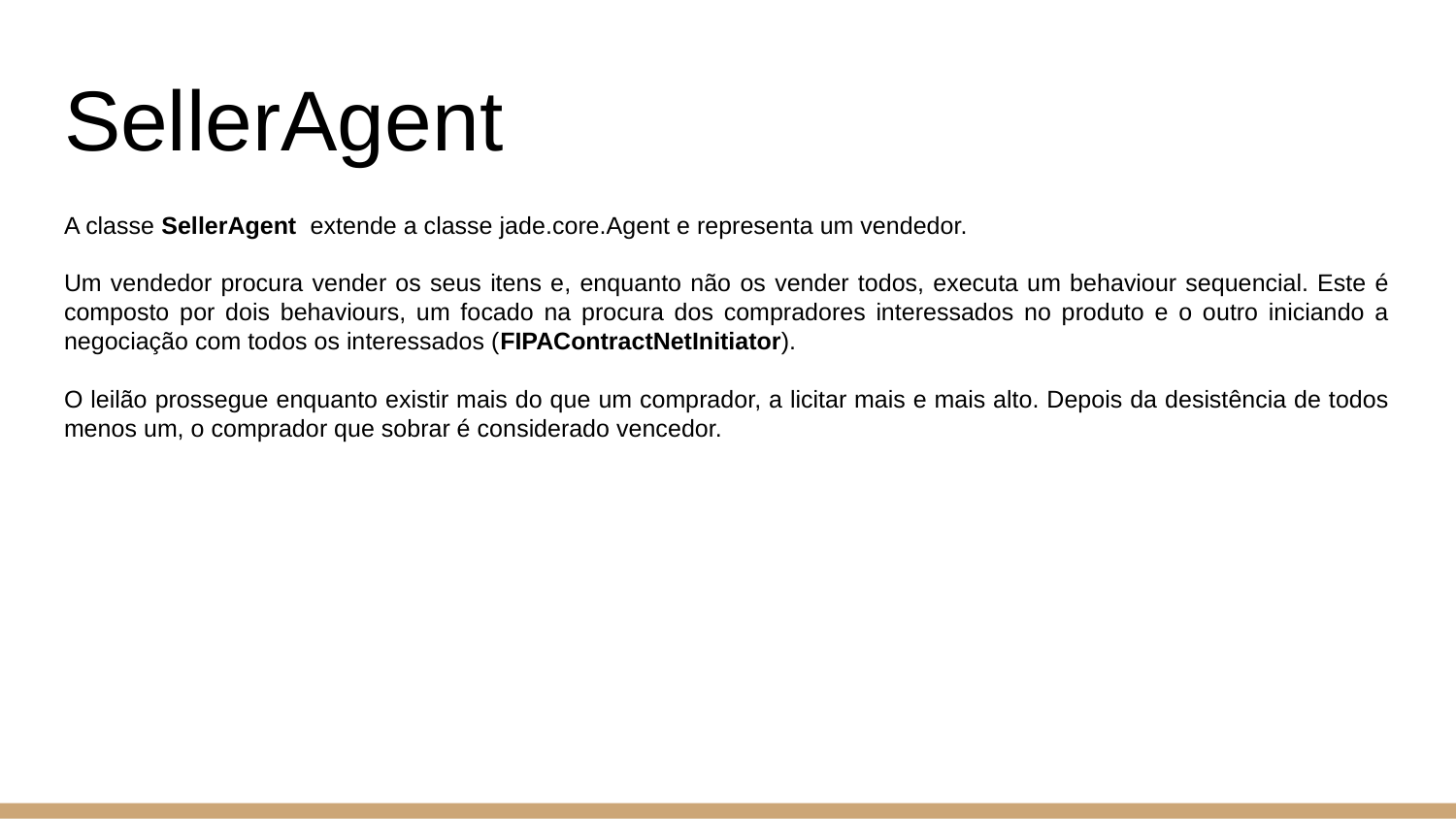

# SellerAgent
A classe SellerAgent  extende a classe jade.core.Agent e representa um vendedor.

Um vendedor procura vender os seus itens e, enquanto não os vender todos, executa um behaviour sequencial. Este é composto por dois behaviours, um focado na procura dos compradores interessados no produto e o outro iniciando a negociação com todos os interessados (FIPAContractNetInitiator).

O leilão prossegue enquanto existir mais do que um comprador, a licitar mais e mais alto. Depois da desistência de todos menos um, o comprador que sobrar é considerado vencedor.